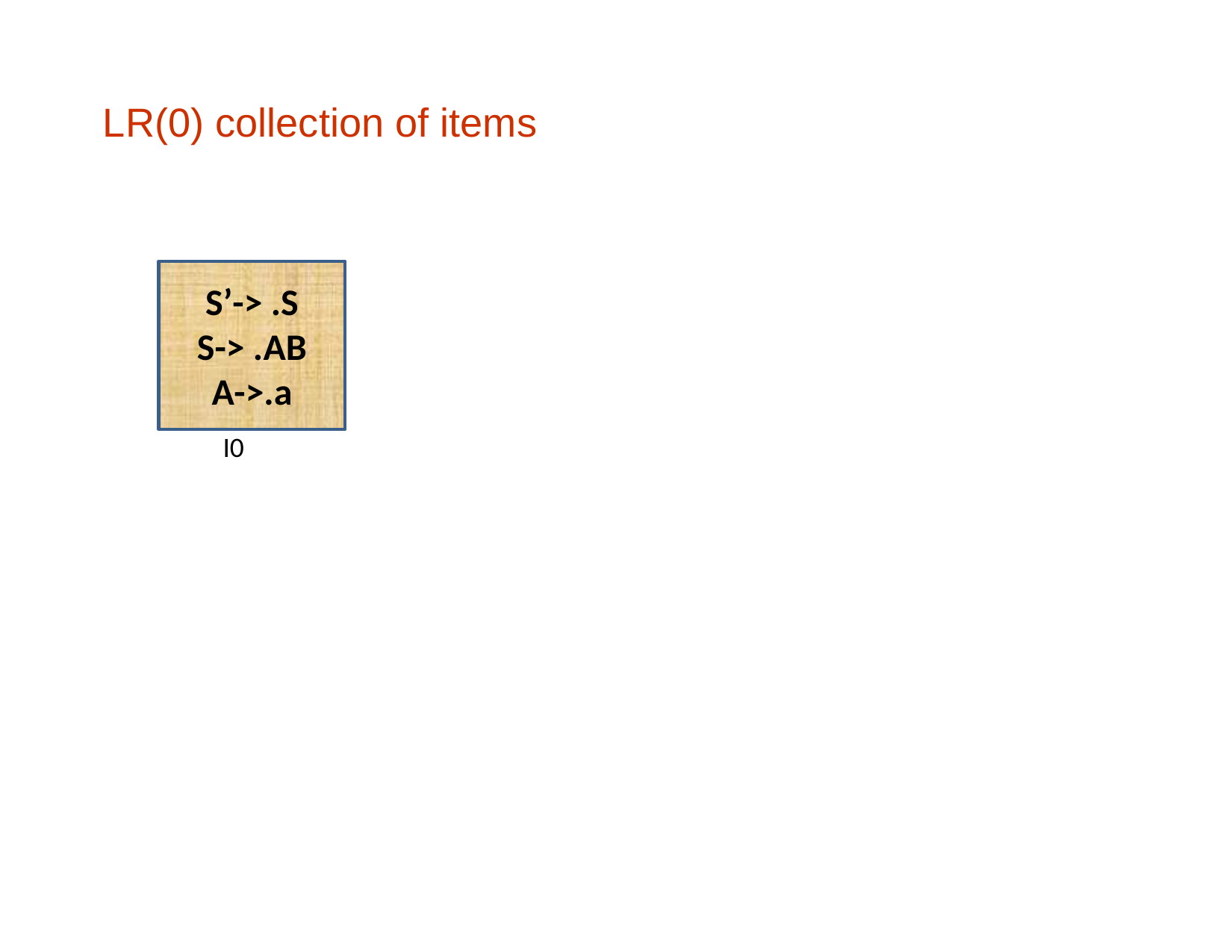

# LR(0) collection of items
S’-> .S
S-> .AB
A->.a
I0